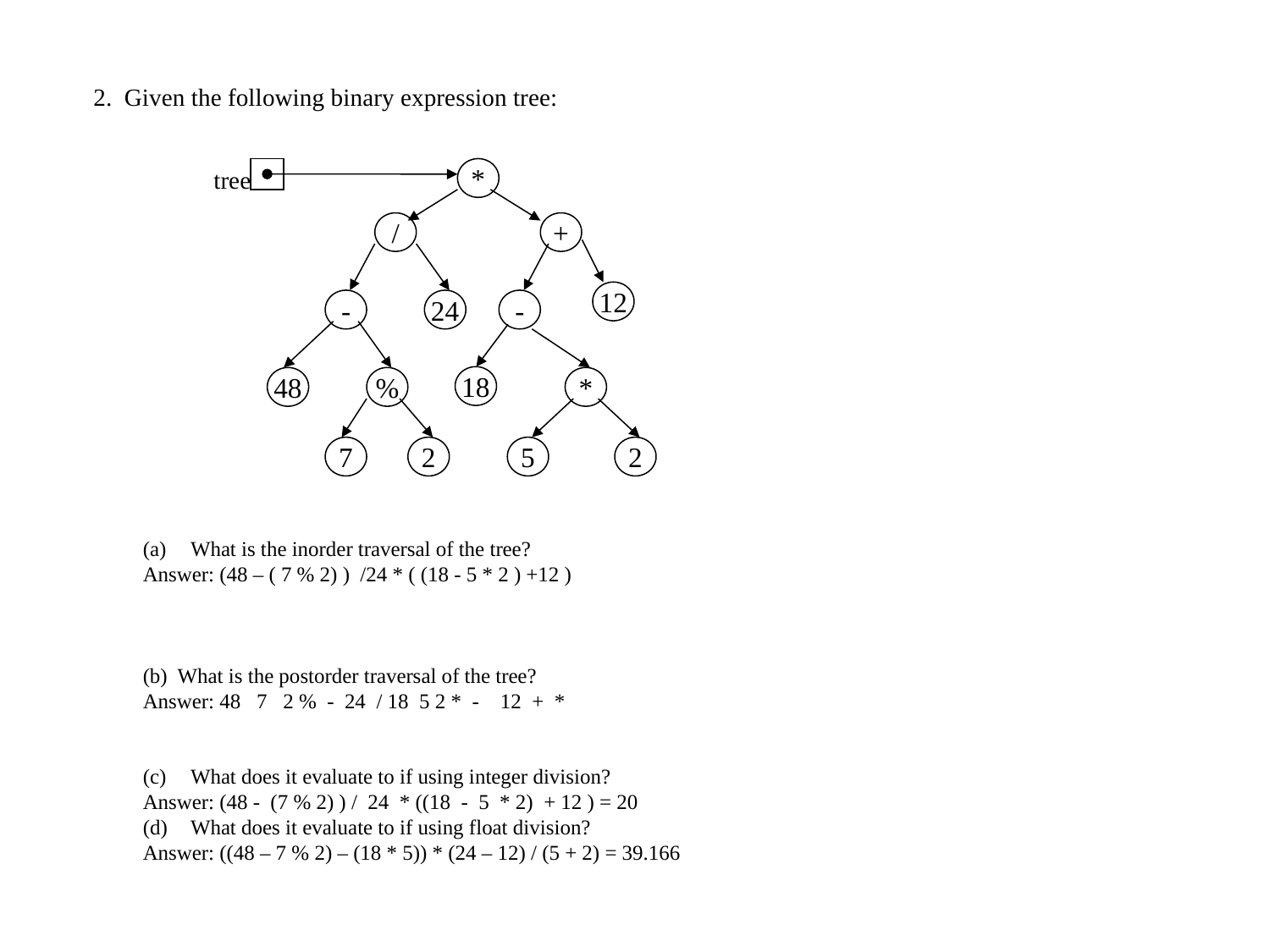

2.  Given the following binary expression tree:
tree

*

/
+

12
-
24
-

18
48
%
*

7
2
5
2
What is the inorder traversal of the tree?
Answer: (48 – ( 7 % 2) )  /24 * ( (18 - 5 * 2 ) +12 )

(b)  What is the postorder traversal of the tree?
Answer: 48   7   2 %  -  24  / 18  5 2 *  -    12  +  *

What does it evaluate to if using integer division?
Answer: (48 -  (7 % 2) ) /  24  * ((18  -  5  * 2)  + 12 ) = 20
   What does it evaluate to if using float division?
Answer: ((48 – 7 % 2) – (18 * 5)) * (24 – 12) / (5 + 2) = 39.166